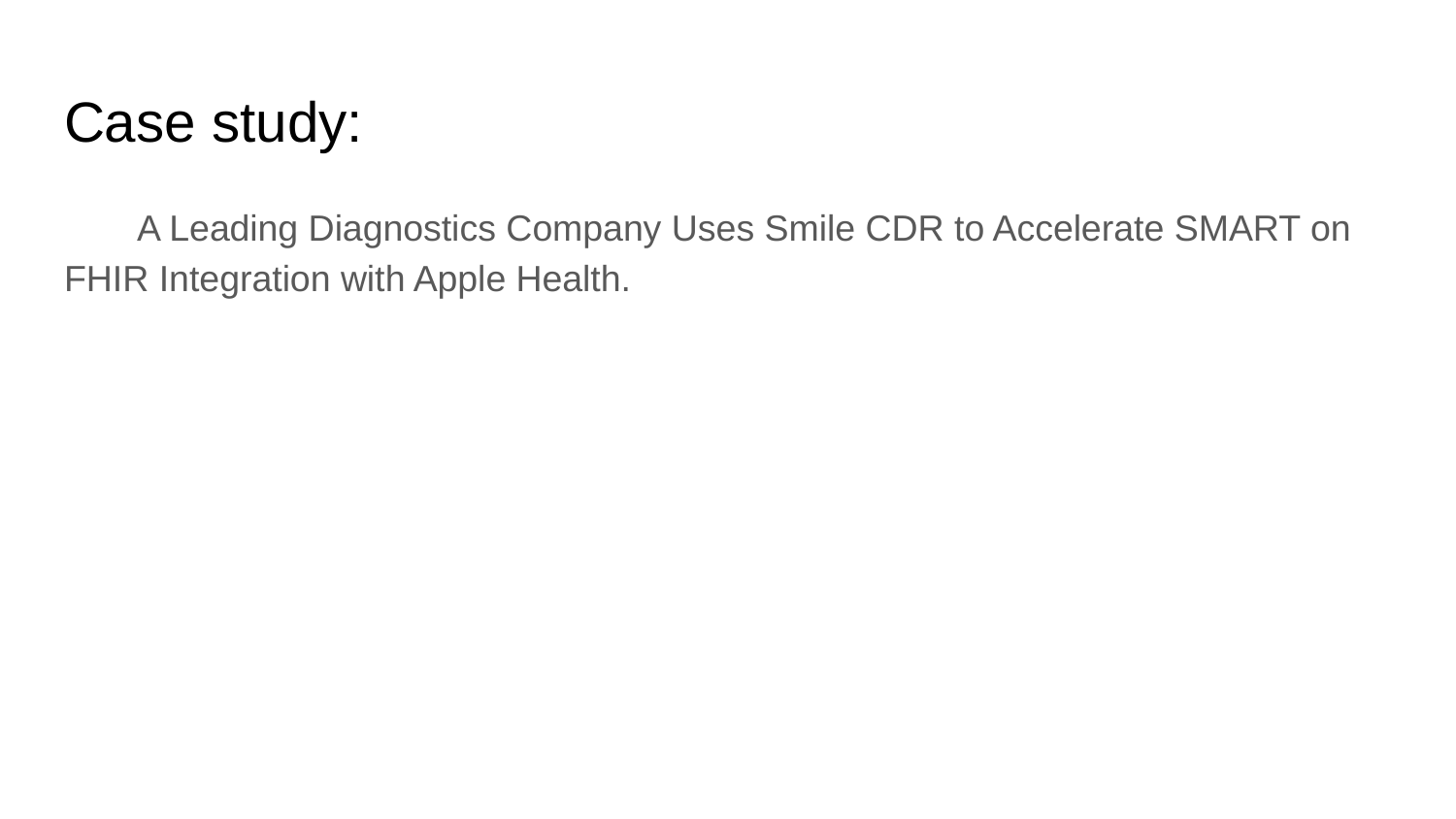

# Case study:
A Leading Diagnostics Company Uses Smile CDR to Accelerate SMART on FHIR Integration with Apple Health.